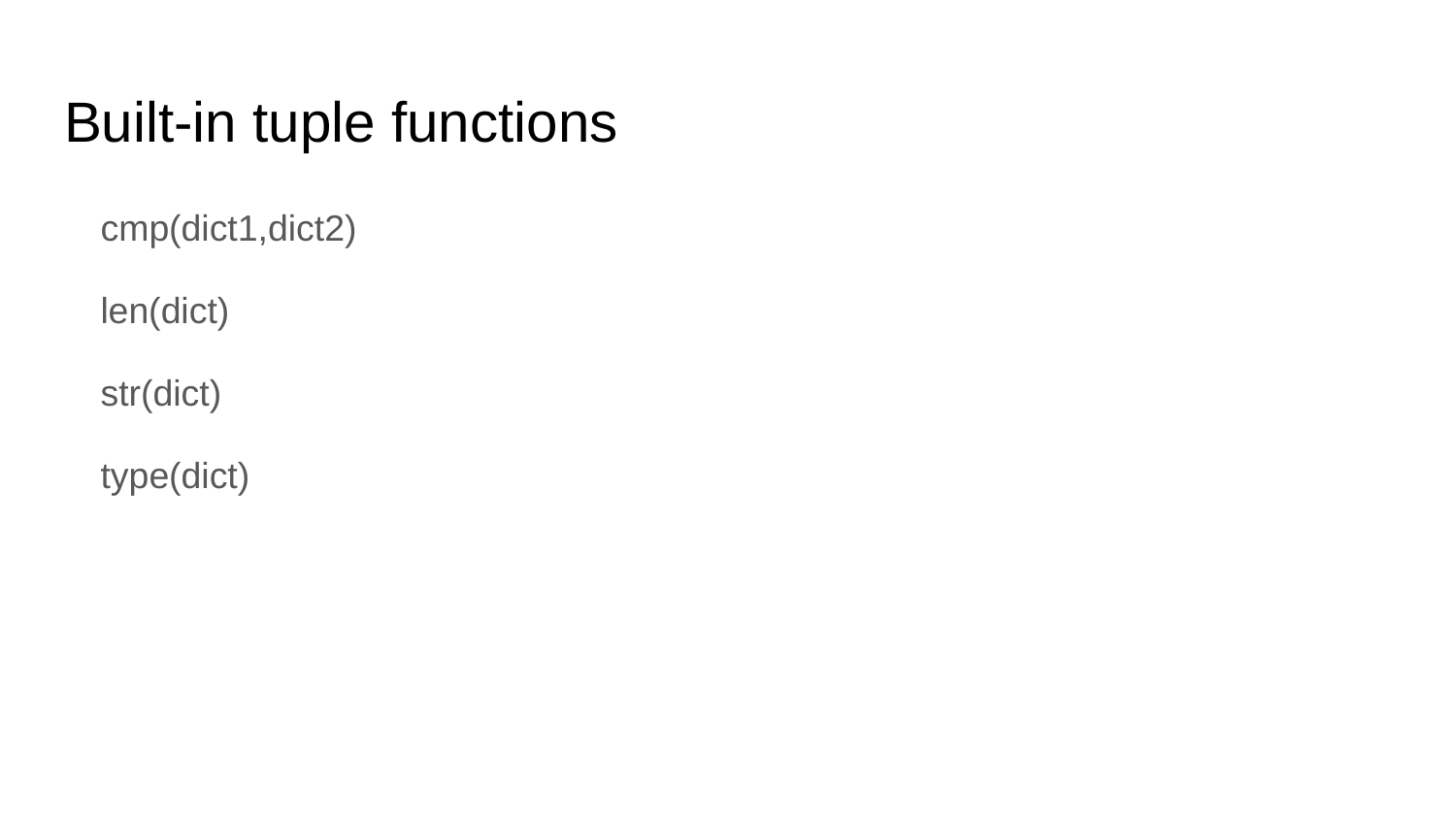

# Built-in tuple functions
cmp(dict1,dict2)
len(dict)
str(dict)
type(dict)